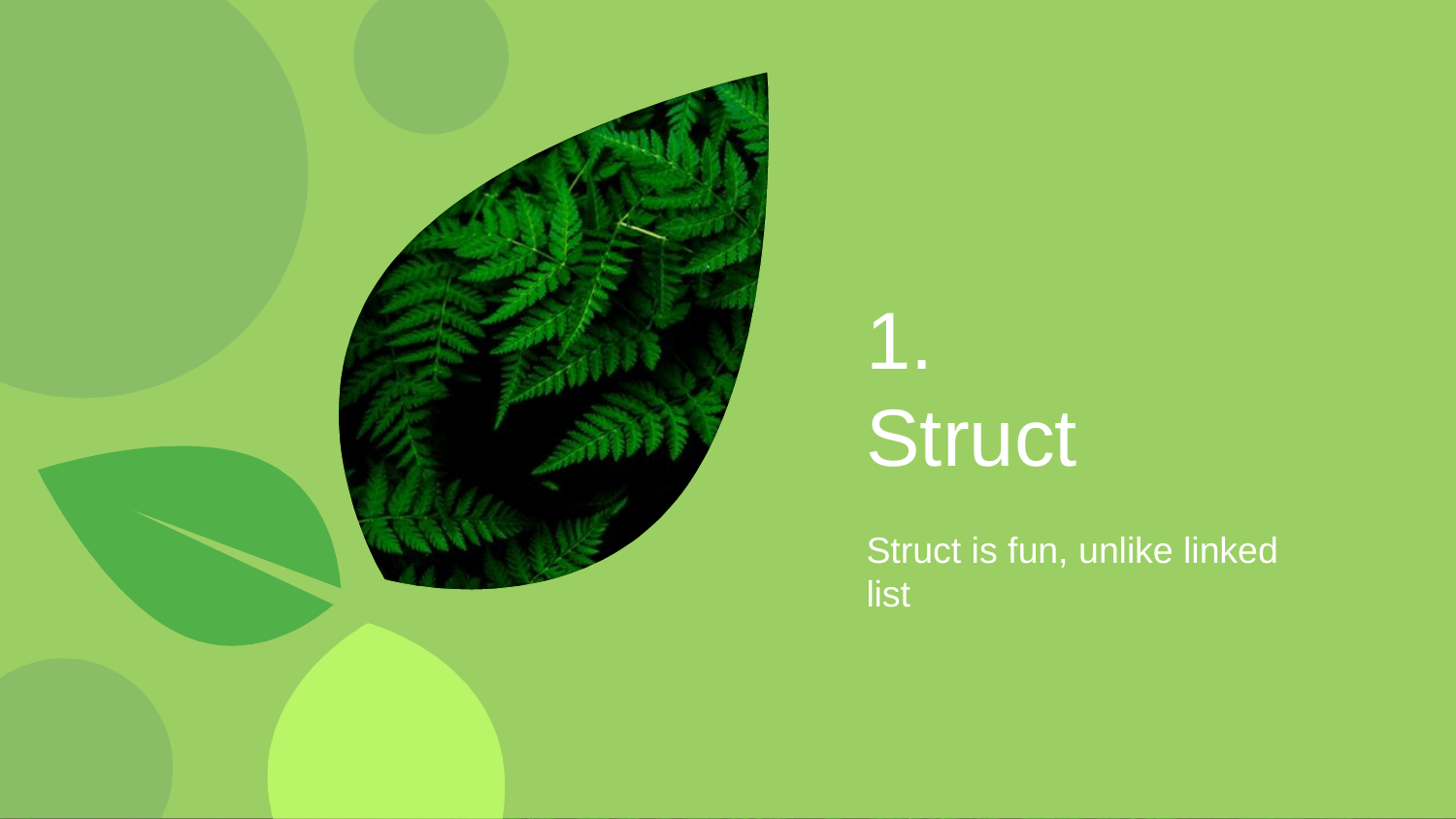

# 1.
Struct
Struct is fun, unlike linked list